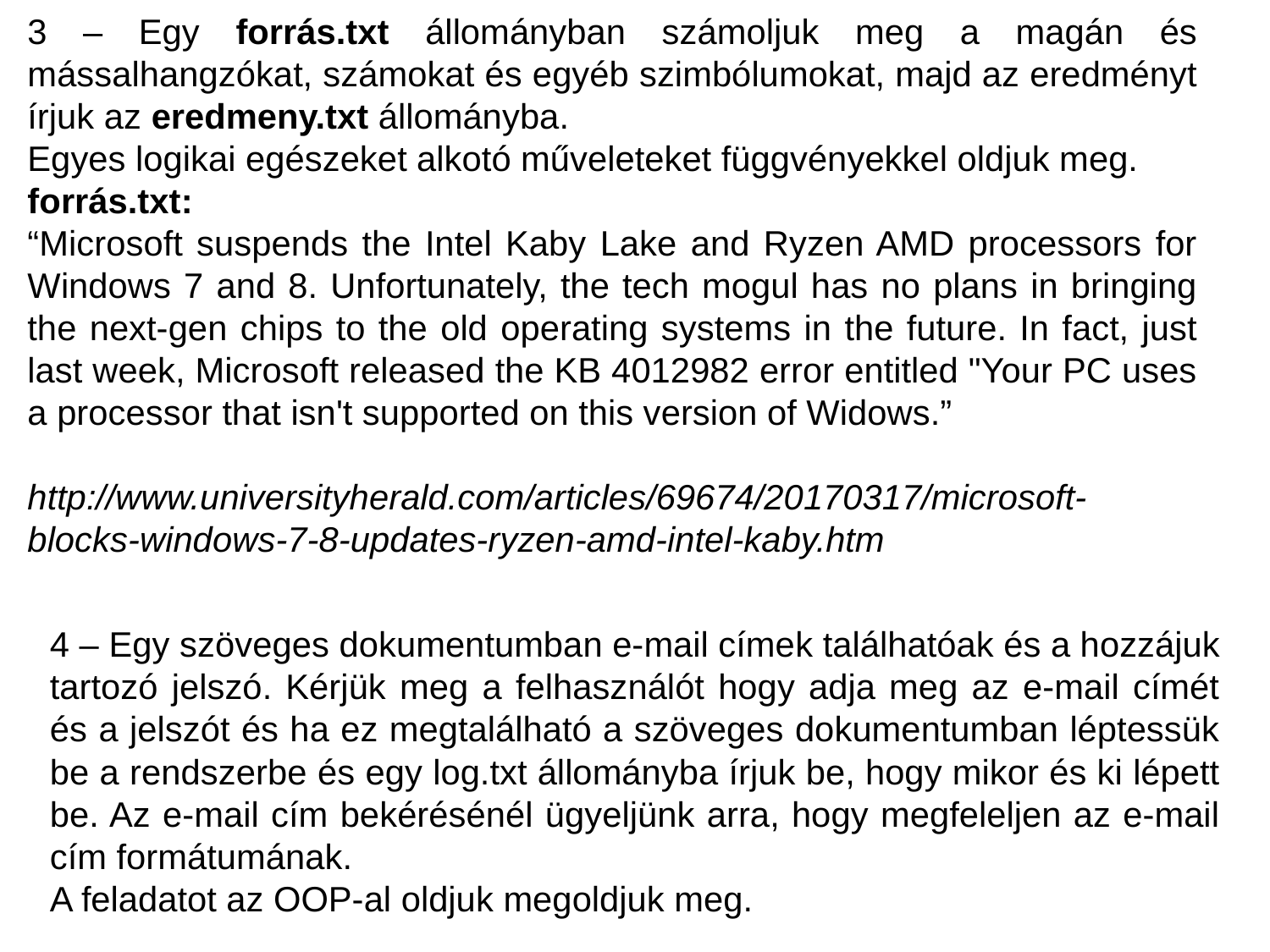

3 – Egy forrás.txt állományban számoljuk meg a magán és mássalhangzókat, számokat és egyéb szimbólumokat, majd az eredményt írjuk az eredmeny.txt állományba.
Egyes logikai egészeket alkotó műveleteket függvényekkel oldjuk meg.
forrás.txt:
“Microsoft suspends the Intel Kaby Lake and Ryzen AMD processors for Windows 7 and 8. Unfortunately, the tech mogul has no plans in bringing the next-gen chips to the old operating systems in the future. In fact, just last week, Microsoft released the KB 4012982 error entitled "Your PC uses a processor that isn't supported on this version of Widows.”

http://www.universityherald.com/articles/69674/20170317/microsoft-blocks-windows-7-8-updates-ryzen-amd-intel-kaby.htm
4 – Egy szöveges dokumentumban e-mail címek találhatóak és a hozzájuk tartozó jelszó. Kérjük meg a felhasználót hogy adja meg az e-mail címét és a jelszót és ha ez megtalálható a szöveges dokumentumban léptessük be a rendszerbe és egy log.txt állományba írjuk be, hogy mikor és ki lépett be. Az e-mail cím bekérésénél ügyeljünk arra, hogy megfeleljen az e-mail cím formátumának.
A feladatot az OOP-al oldjuk megoldjuk meg.